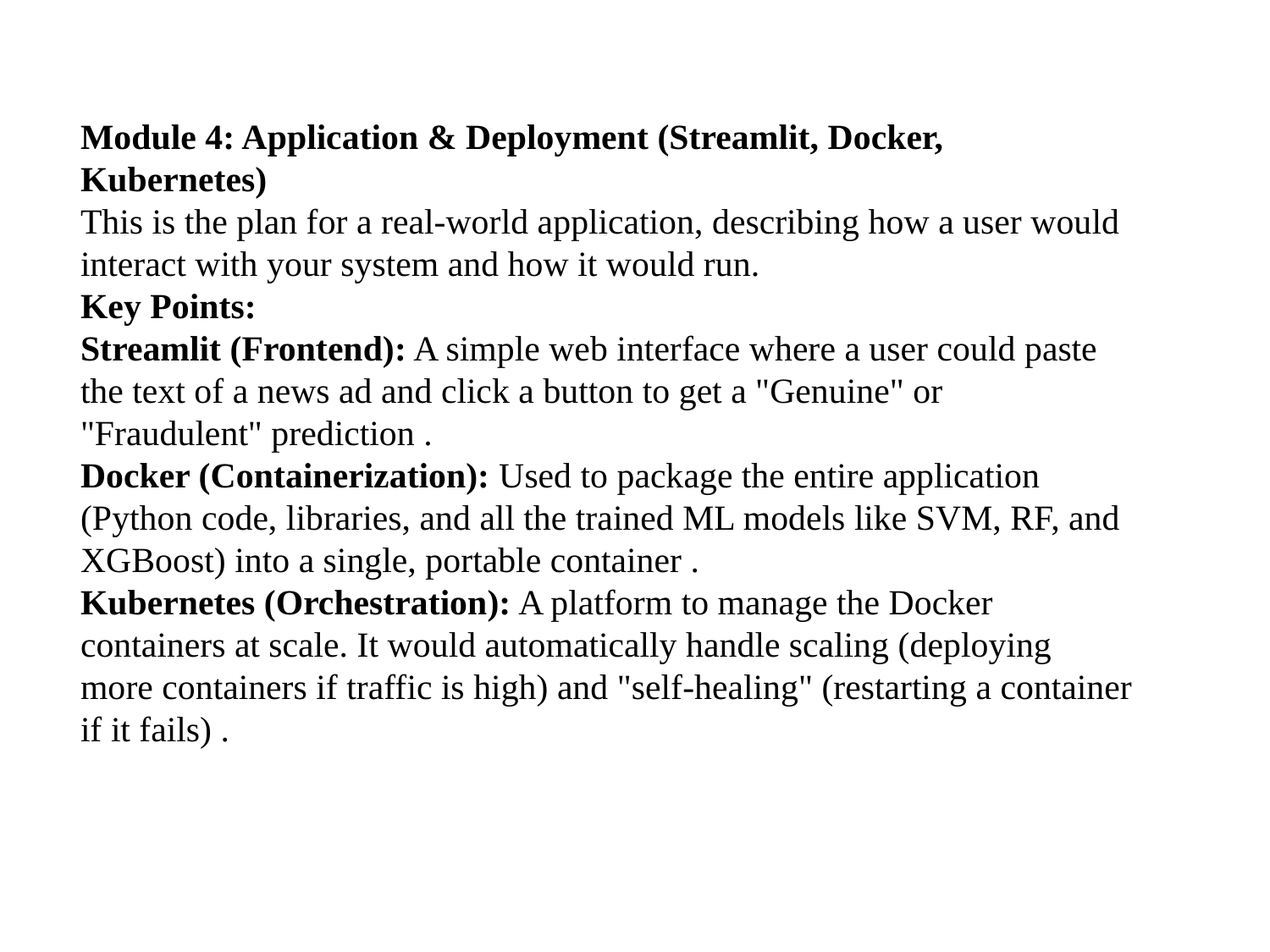

Module 4: Application & Deployment (Streamlit, Docker, Kubernetes)
This is the plan for a real-world application, describing how a user would interact with your system and how it would run.
Key Points:
Streamlit (Frontend): A simple web interface where a user could paste the text of a news ad and click a button to get a "Genuine" or "Fraudulent" prediction .
Docker (Containerization): Used to package the entire application (Python code, libraries, and all the trained ML models like SVM, RF, and XGBoost) into a single, portable container .
Kubernetes (Orchestration): A platform to manage the Docker containers at scale. It would automatically handle scaling (deploying more containers if traffic is high) and "self-healing" (restarting a container if it fails) .